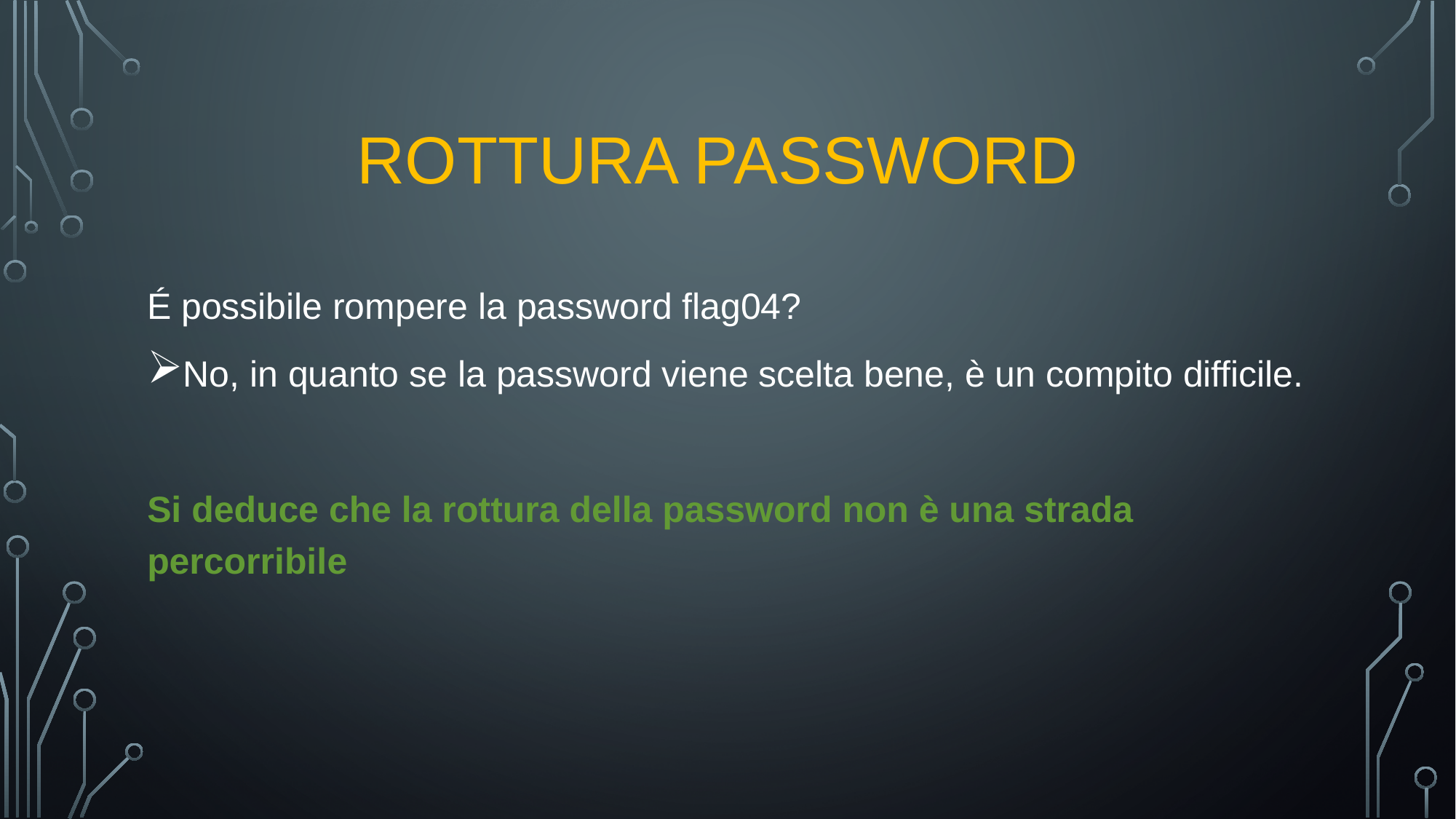

# Rottura password
É possibile rompere la password flag04?
No, in quanto se la password viene scelta bene, è un compito difficile.

Si deduce che la rottura della password non è una strada percorribile